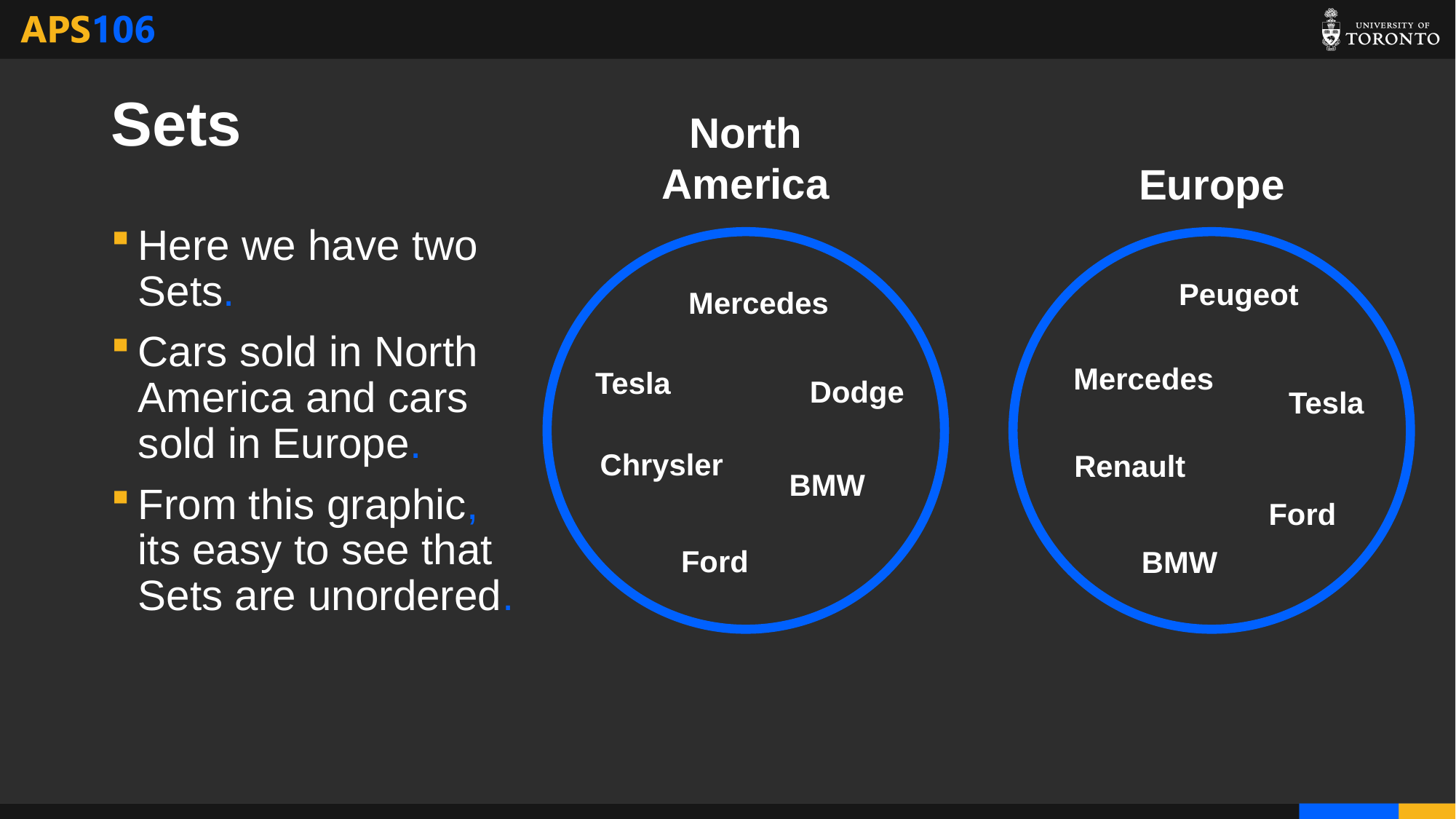

# Sets
North
America
Europe
Here we have two Sets.
Cars sold in North America and cars sold in Europe.
From this graphic, its easy to see that Sets are unordered.

Peugeot
Mercedes
Mercedes
Tesla
Dodge
Tesla
Chrysler
Renault
BMW
Ford
Ford
BMW